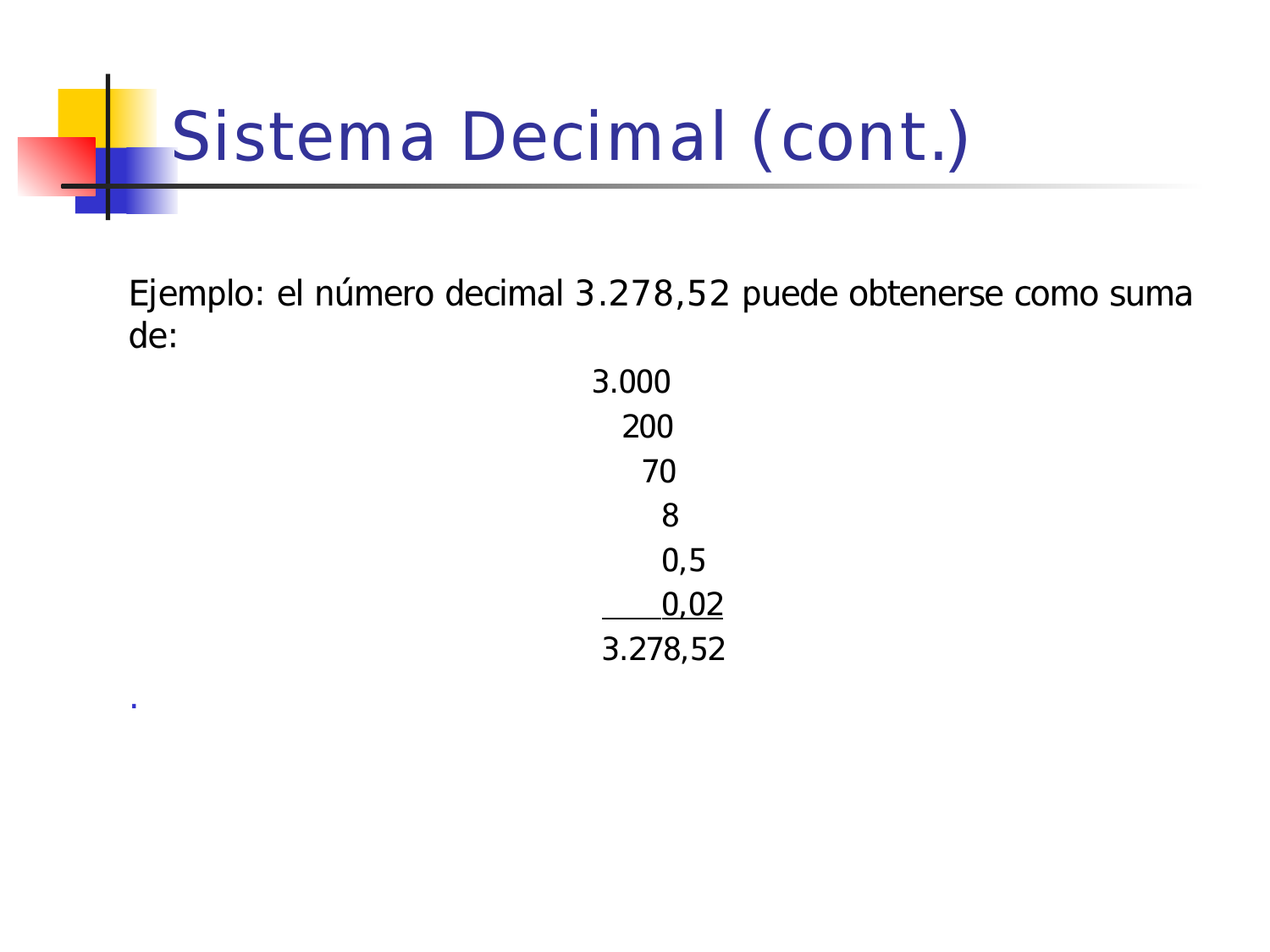

# Sistema Decimal (cont.)
Ejemplo: el número decimal 3.278,52 puede obtenerse como suma de:
3.000
   200
     70
       8
       0,5
       0,02
 3.278,52
.